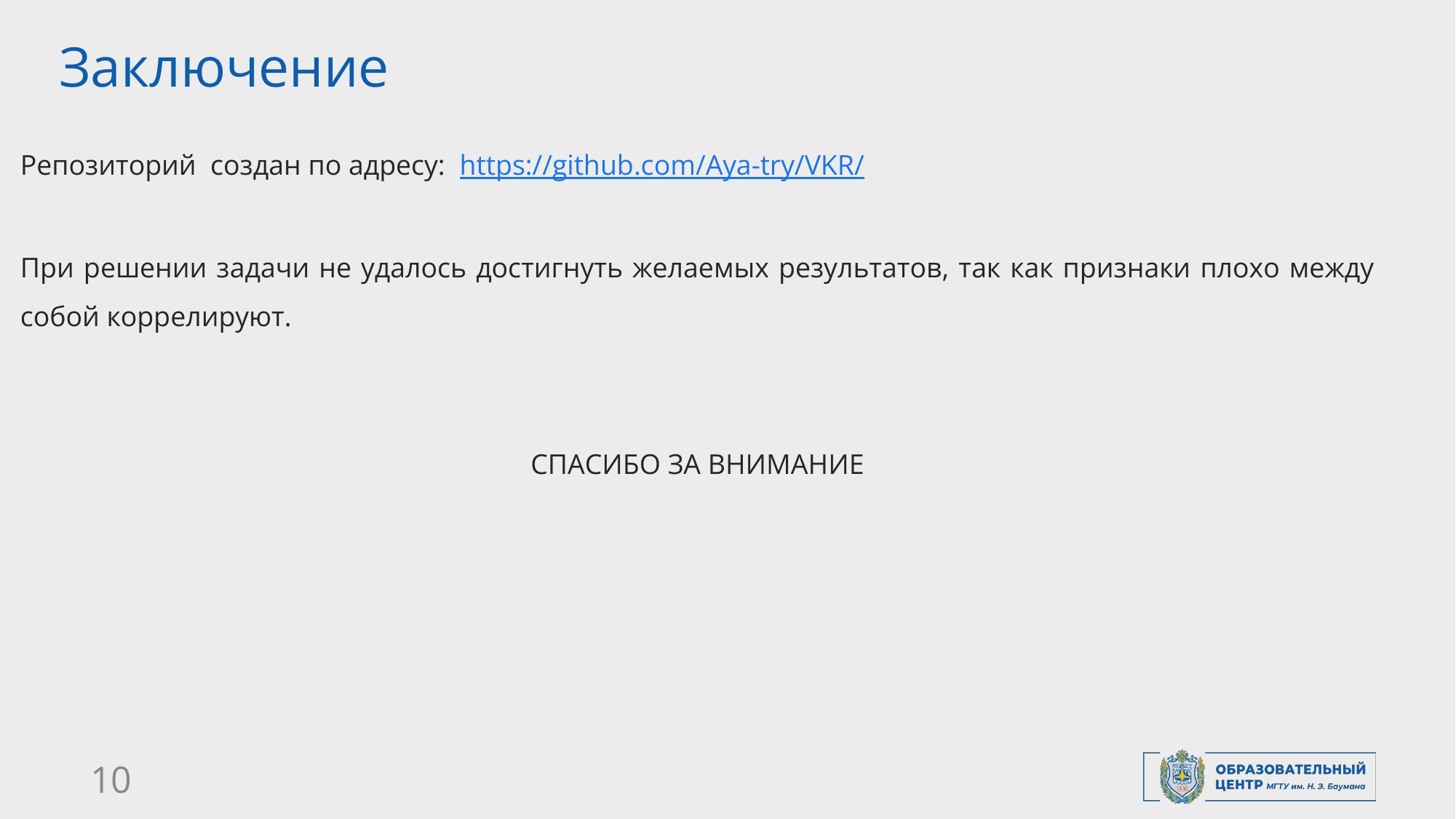

# Заключение
Репозиторий  создан по адресу:  https://github.com/Aya-try/VKR/

При решении задачи не удалось достигнуть желаемых результатов, так как признаки плохо между собой коррелируют.

СПАСИБО ЗА ВНИМАНИЕ
10